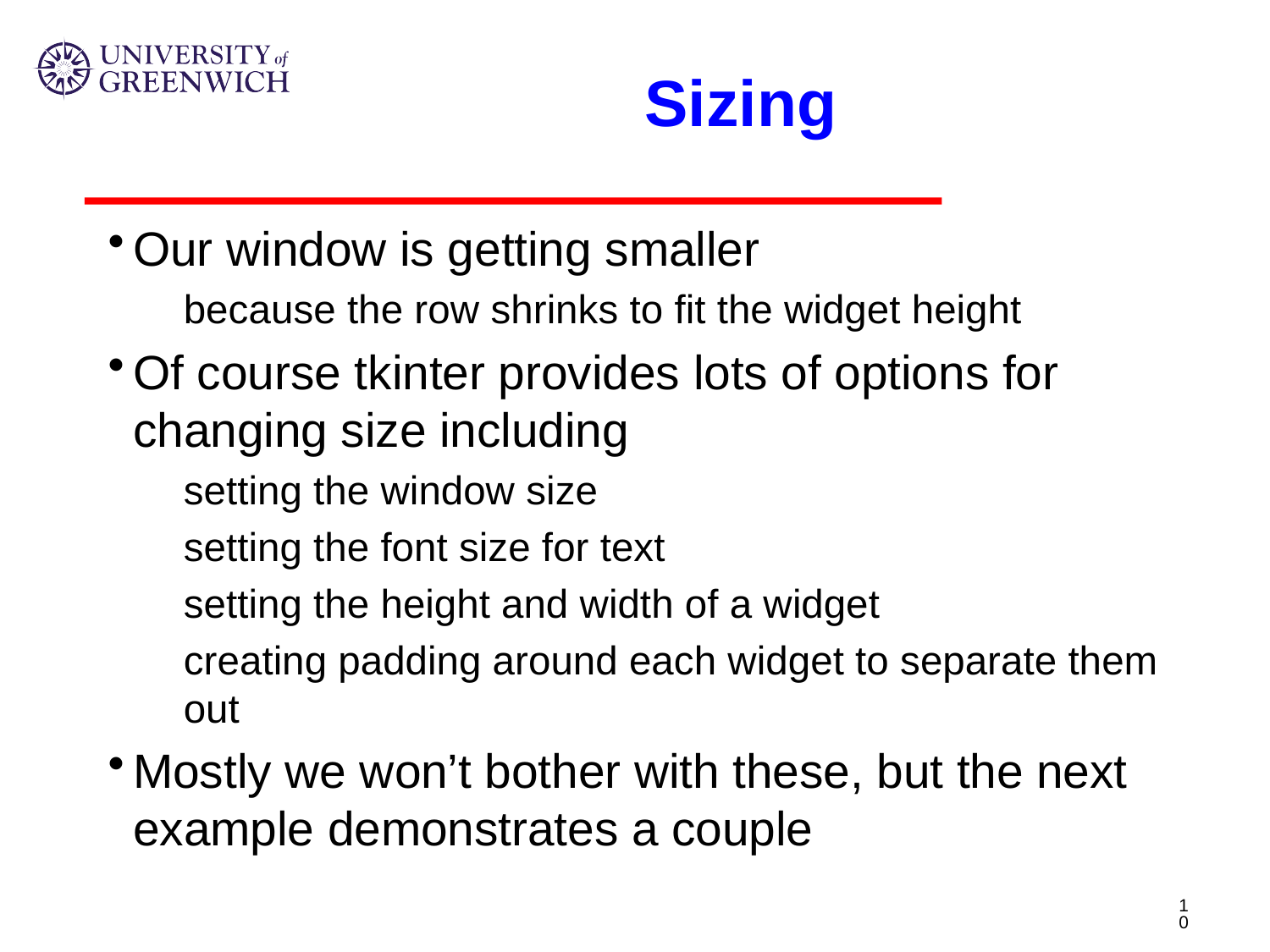

# Sizing
Our window is getting smaller
because the row shrinks to fit the widget height
Of course tkinter provides lots of options for changing size including
setting the window size
setting the font size for text
setting the height and width of a widget
creating padding around each widget to separate them out
Mostly we won’t bother with these, but the next example demonstrates a couple
10